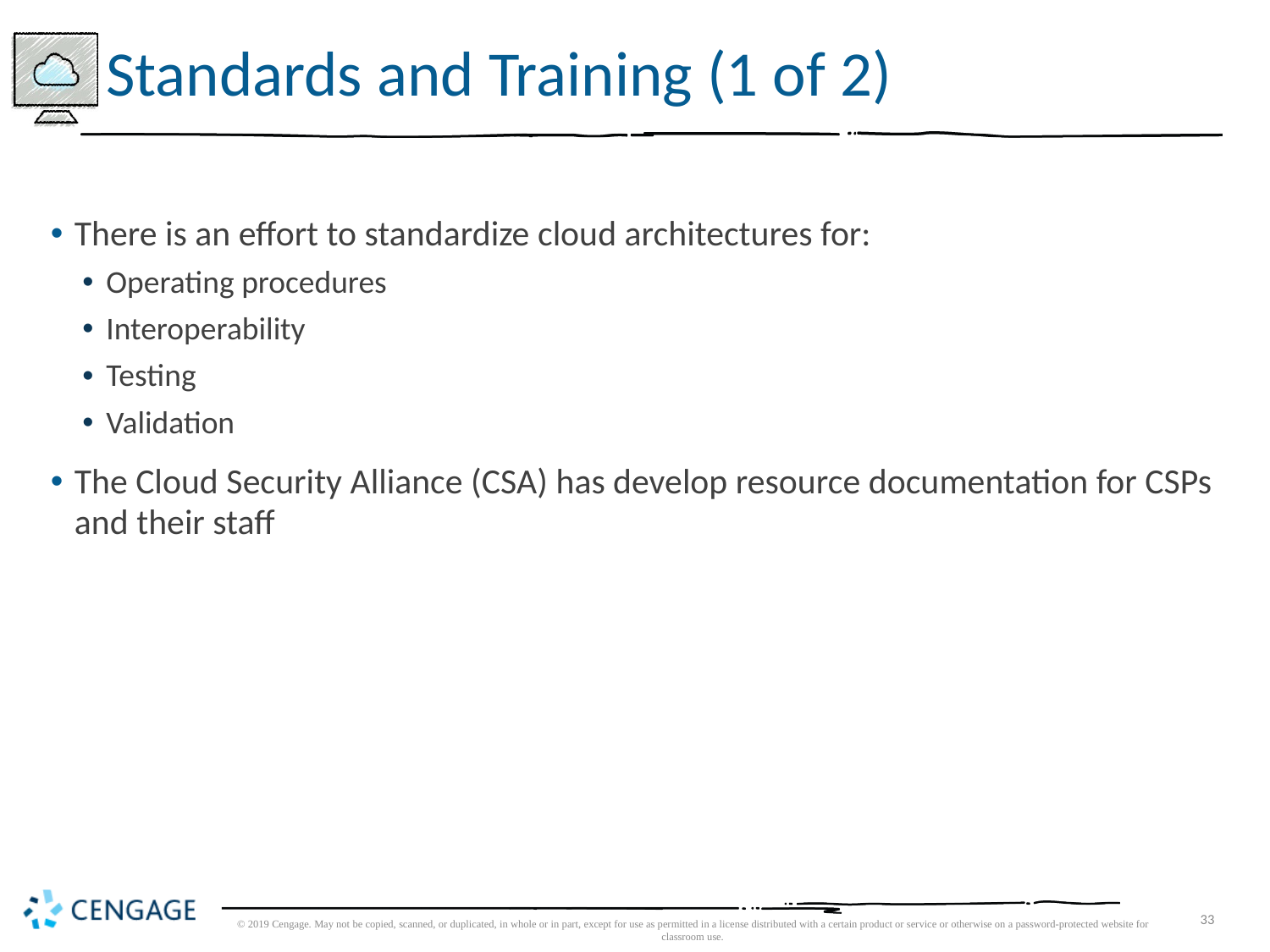

# Standards and Training (1 of 2)
There is an effort to standardize cloud architectures for:
Operating procedures
Interoperability
Testing
Validation
The Cloud Security Alliance (CSA) has develop resource documentation for CSPs and their staff
© 2019 Cengage. May not be copied, scanned, or duplicated, in whole or in part, except for use as permitted in a license distributed with a certain product or service or otherwise on a password-protected website for classroom use.